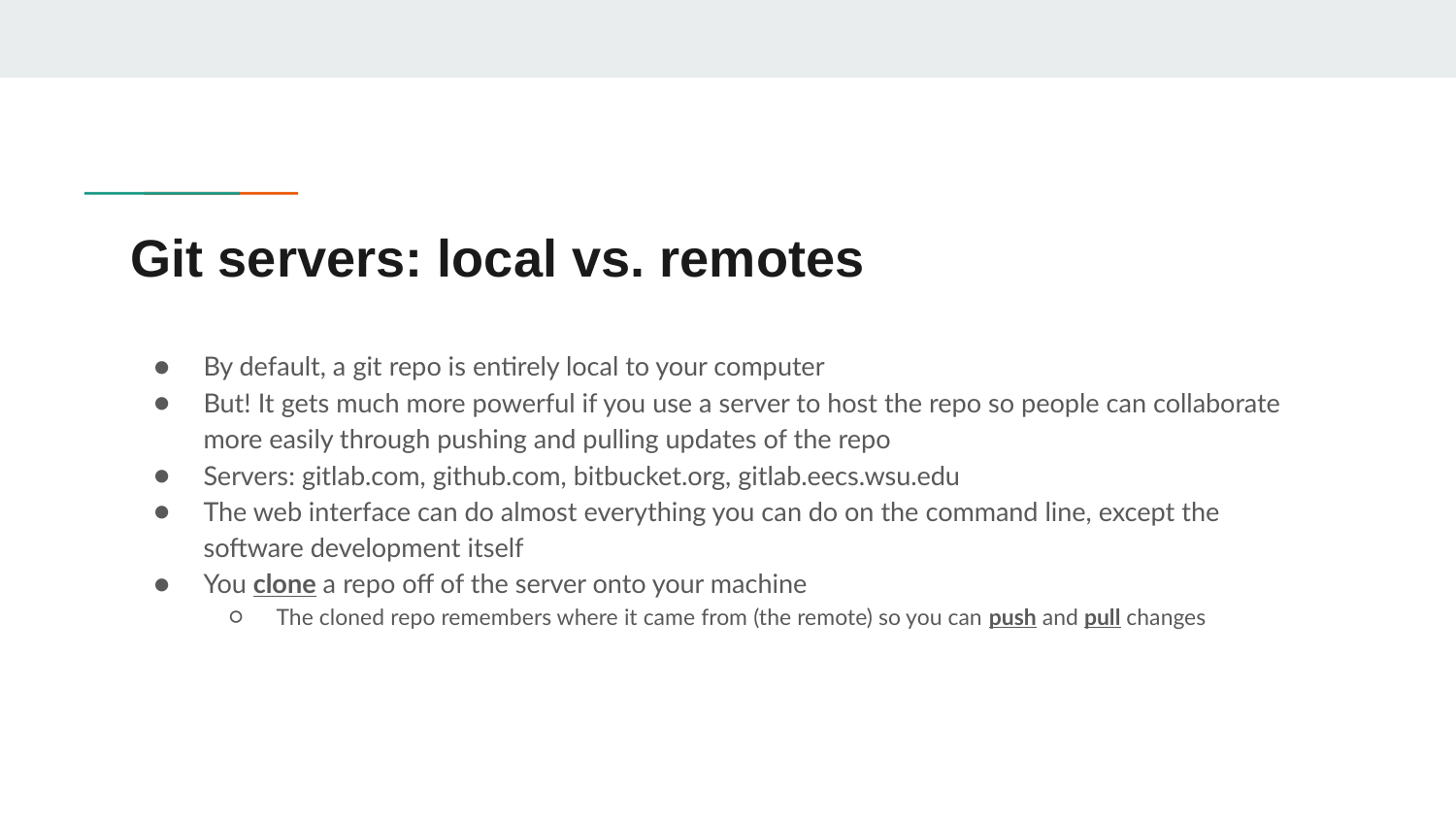

# Git servers: local vs. remotes
By default, a git repo is entirely local to your computer
But! It gets much more powerful if you use a server to host the repo so people can collaborate more easily through pushing and pulling updates of the repo
Servers: gitlab.com, github.com, bitbucket.org, gitlab.eecs.wsu.edu
The web interface can do almost everything you can do on the command line, except the software development itself
You clone a repo off of the server onto your machine
The cloned repo remembers where it came from (the remote) so you can push and pull changes